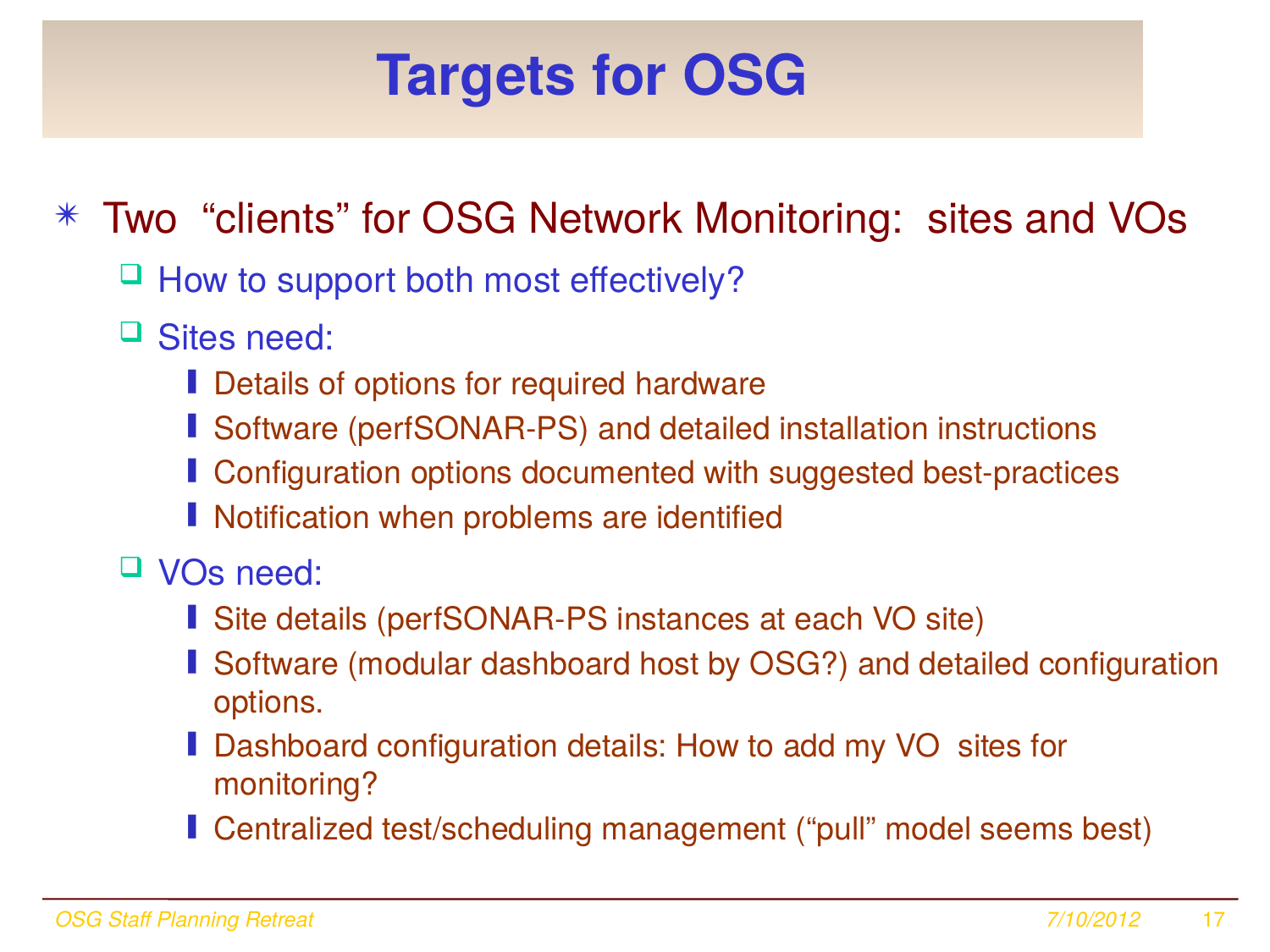

# Targets for OSG
Two  “clients” for OSG Network Monitoring:  sites and VOs
How to support both most effectively?
Sites need:
Details of options for required hardware
Software (perfSONAR-PS) and detailed installation instructions
Configuration options documented with suggested best-practices
Notification when problems are identified
VOs need:
Site details (perfSONAR-PS instances at each VO site)
Software (modular dashboard host by OSG?) and detailed configuration options.
Dashboard configuration details: How to add my VO  sites for monitoring?
Centralized test/scheduling management (“pull” model seems best)
OSG Staff Planning Retreat
7/10/2012
17